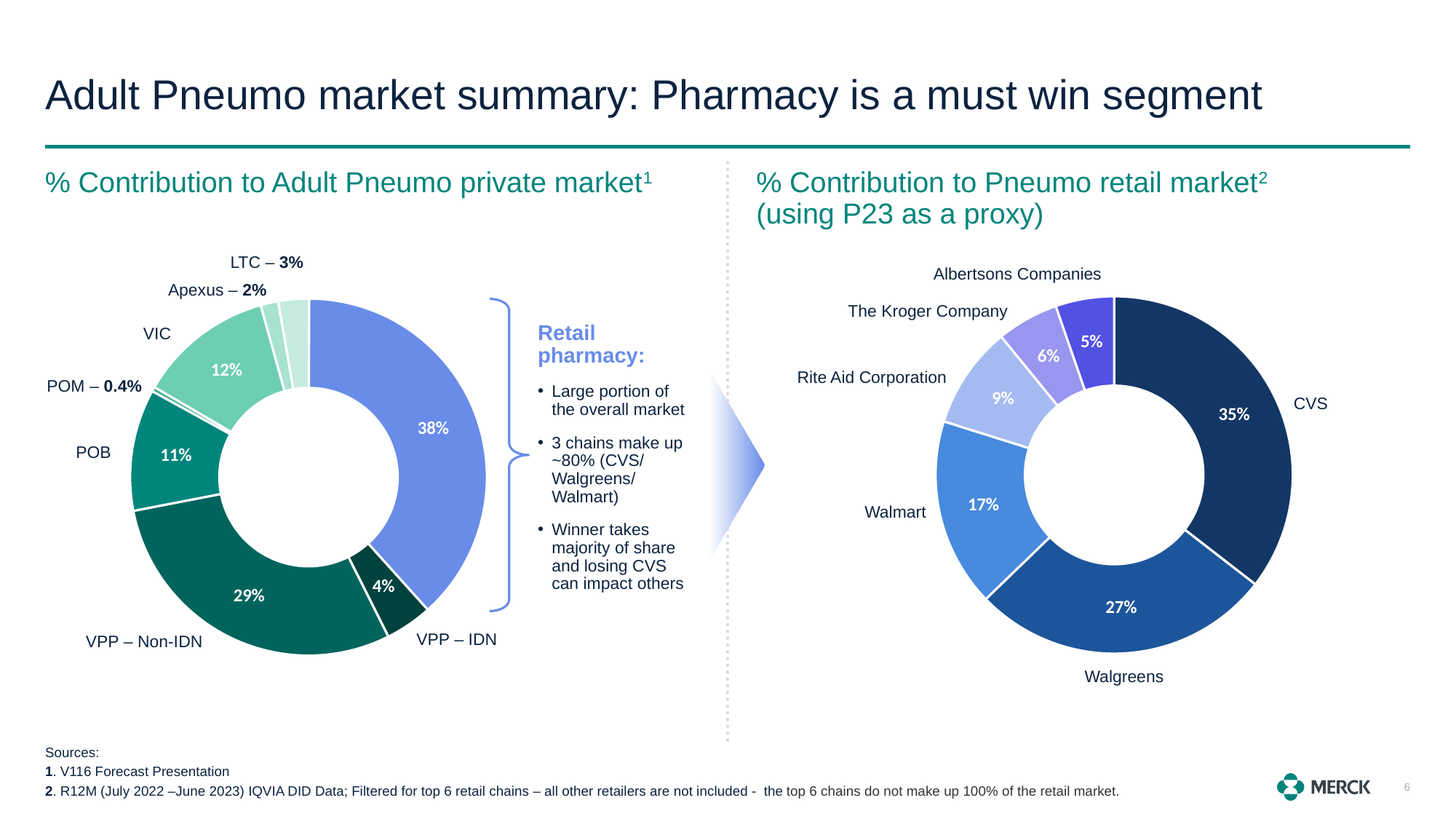

# Adult Pneumo market summary: Pharmacy is a must win segment
% Contribution to Adult Pneumo private market1
% Contribution to Pneumo retail market2
(using P23 as a proxy)
LTC – 3%
Albertsons Companies

### Chart

| Category | % Contribution to Pneumo Ped Market |
|---|---|
| VPP - IDN | 0.04278127585411976 |
| VPP - non-IDN | 0.2935133970100948 |
| POB | 0.11038161843067469 |
| POM | 0.004107531528140645 |
| VIC | 0.12265241040412171 |
| Apexus | 0.01596762763320823 |
| LTC | 0.027943348358114406 |
| Pharmacy | 0.3826527907815258 |

### Chart

| Category | % Contribution to Pneumo Ped Market |
|---|---|
| CVS | 0.3549 |
| Walgreens | 0.2728 |
| Walmart | 0.1708 |
| Rite Aid Corporation | 0.0925 |
| The Kroger Company | 0.056 |
| Albertsons Companies | 0.053 |
Apexus – 2%
The Kroger Company

Retail pharmacy:
Large portion of the overall market
3 chains make up ~80% (CVS/ Walgreens/ Walmart)
Winner takes majority of share and losing CVS can impact others
VIC
Rite Aid Corporation
POM – 0.4%
CVS

POB
Walmart
VPP – IDN
VPP – Non-IDN
Walgreens
Sources:
1. V116 Forecast Presentation
2. R12M (July 2022 –June 2023) IQVIA DID Data; Filtered for top 6 retail chains – all other retailers are not included -  the top 6 chains do not make up 100% of the retail market.
6